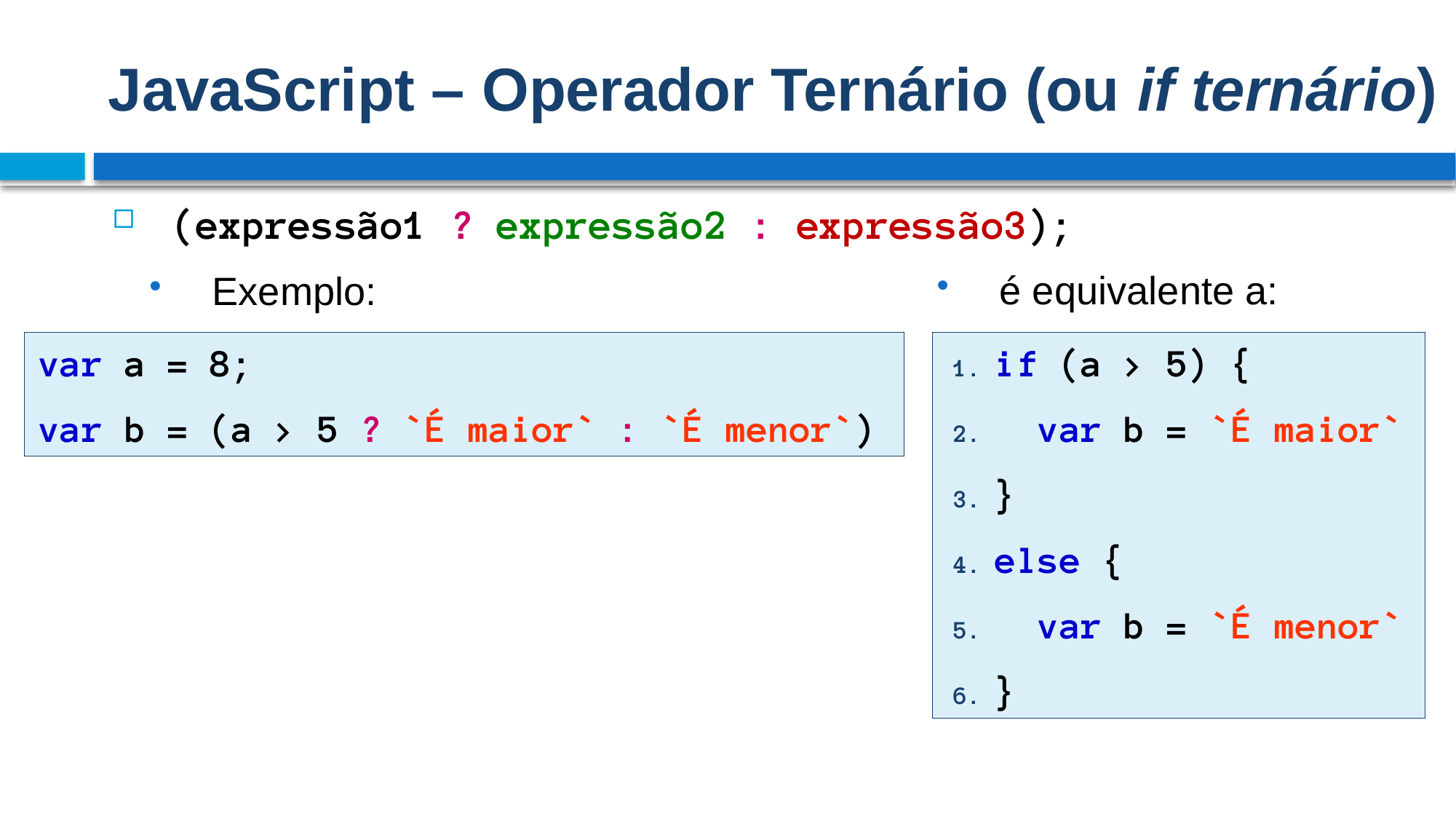

# JavaScript – Operador Ternário (ou if ternário)
18
(expressão1 ? expressão2 : expressão3);
Exemplo:

é equivalente a:

var a = 8;
var b = (a > 5 ? `É maior` : `É menor`)
if (a > 5) {
  var b = `É maior`
}
else {
  var b = `É menor`
}